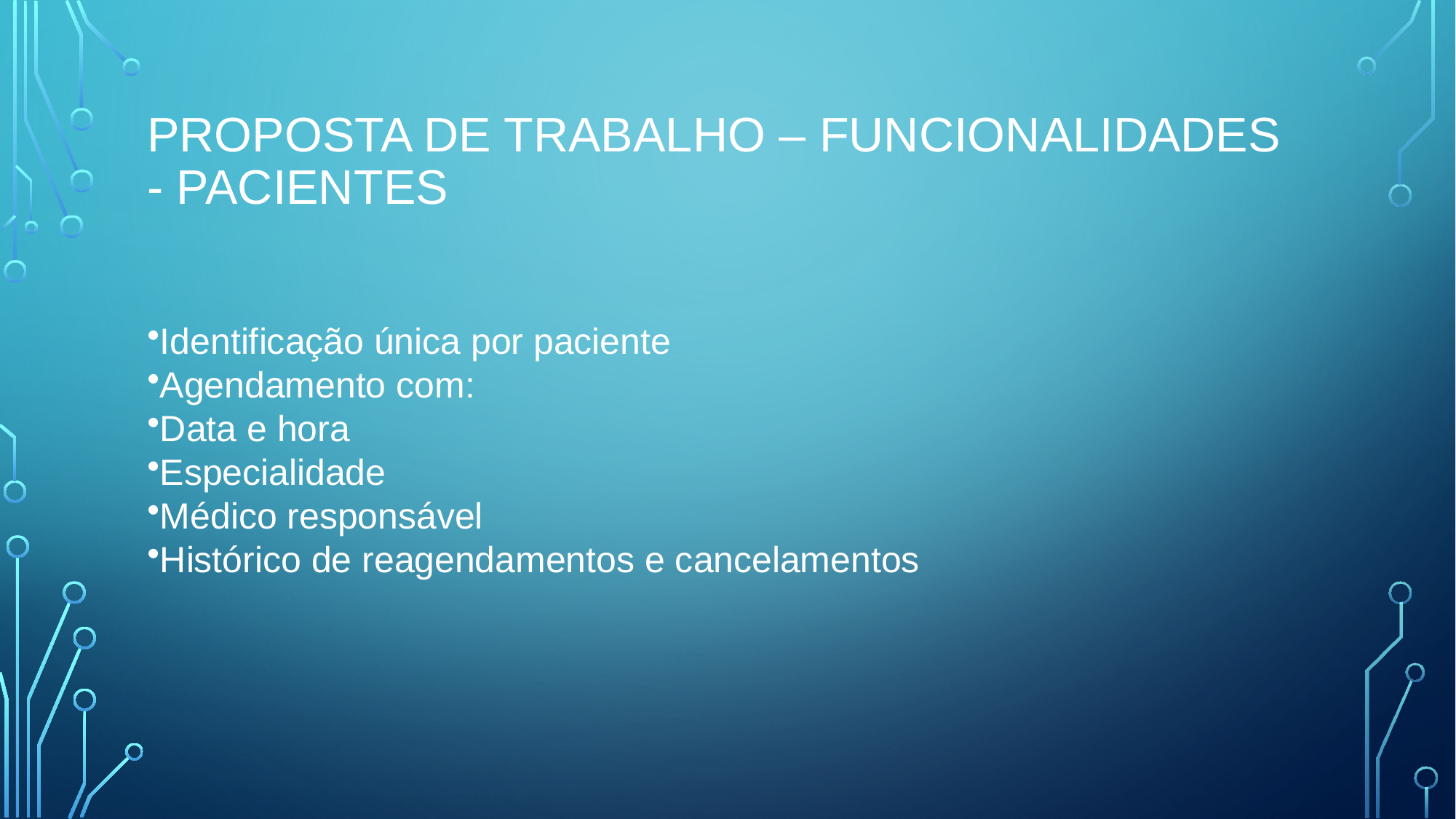

# Proposta de Trabalho – Funcionalidades - Pacientes

Identificação única por paciente
Agendamento com:
Data e hora
Especialidade
Médico responsável
Histórico de reagendamentos e cancelamentos